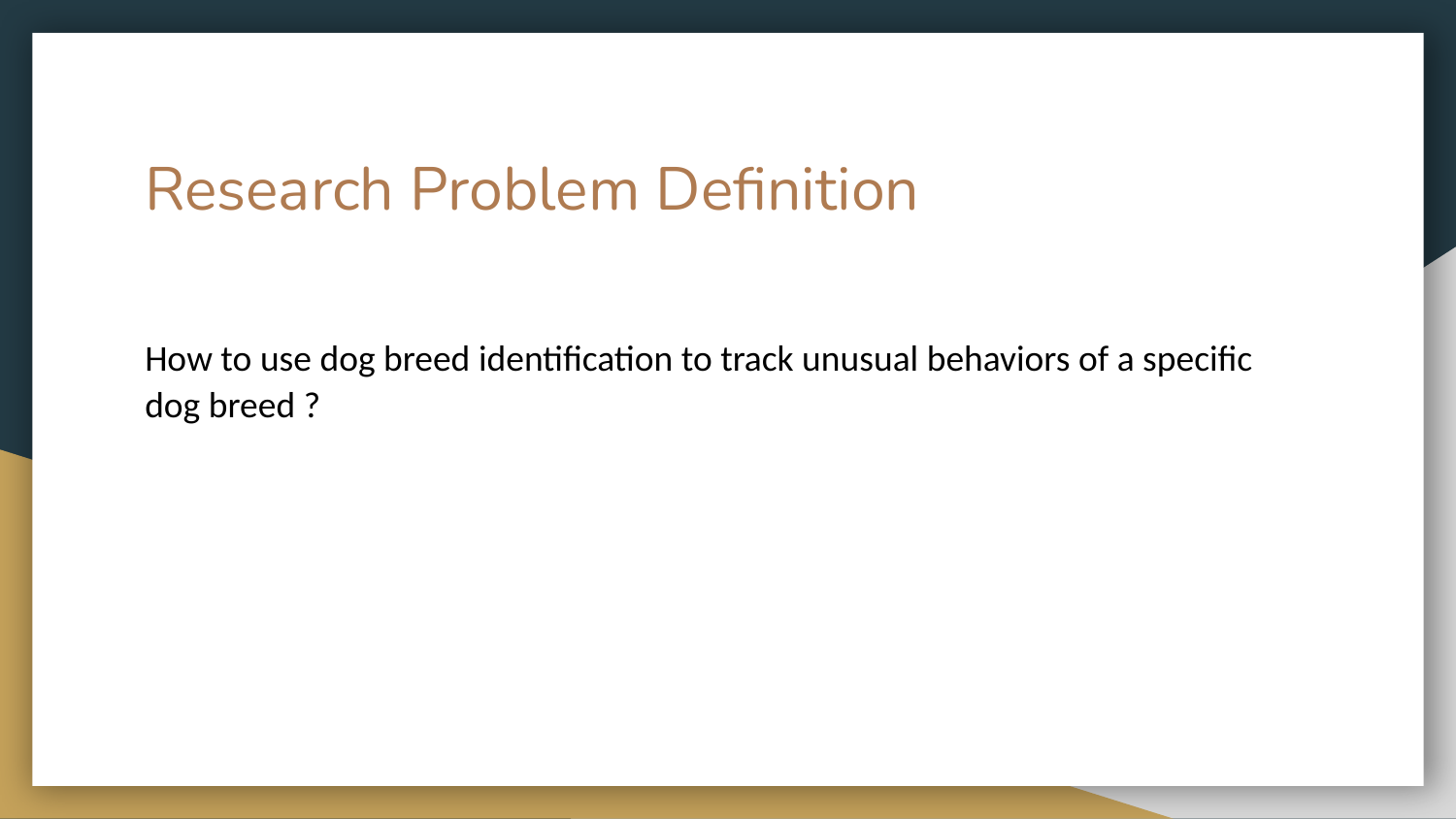

# Research Problem Definition
How to use dog breed identification to track unusual behaviors of a specific dog breed ?